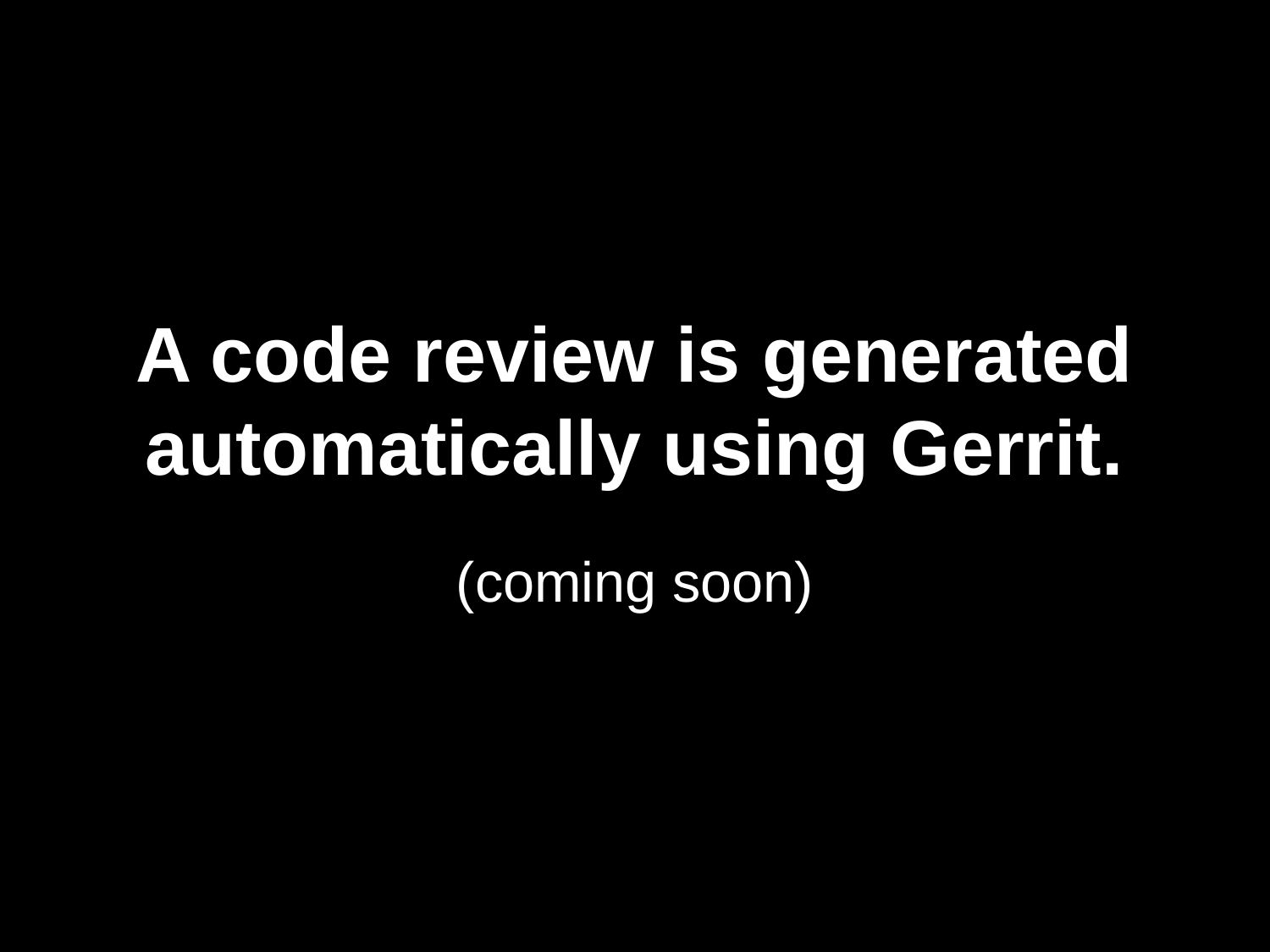

# A code review is generated automatically using Gerrit.
(coming soon)